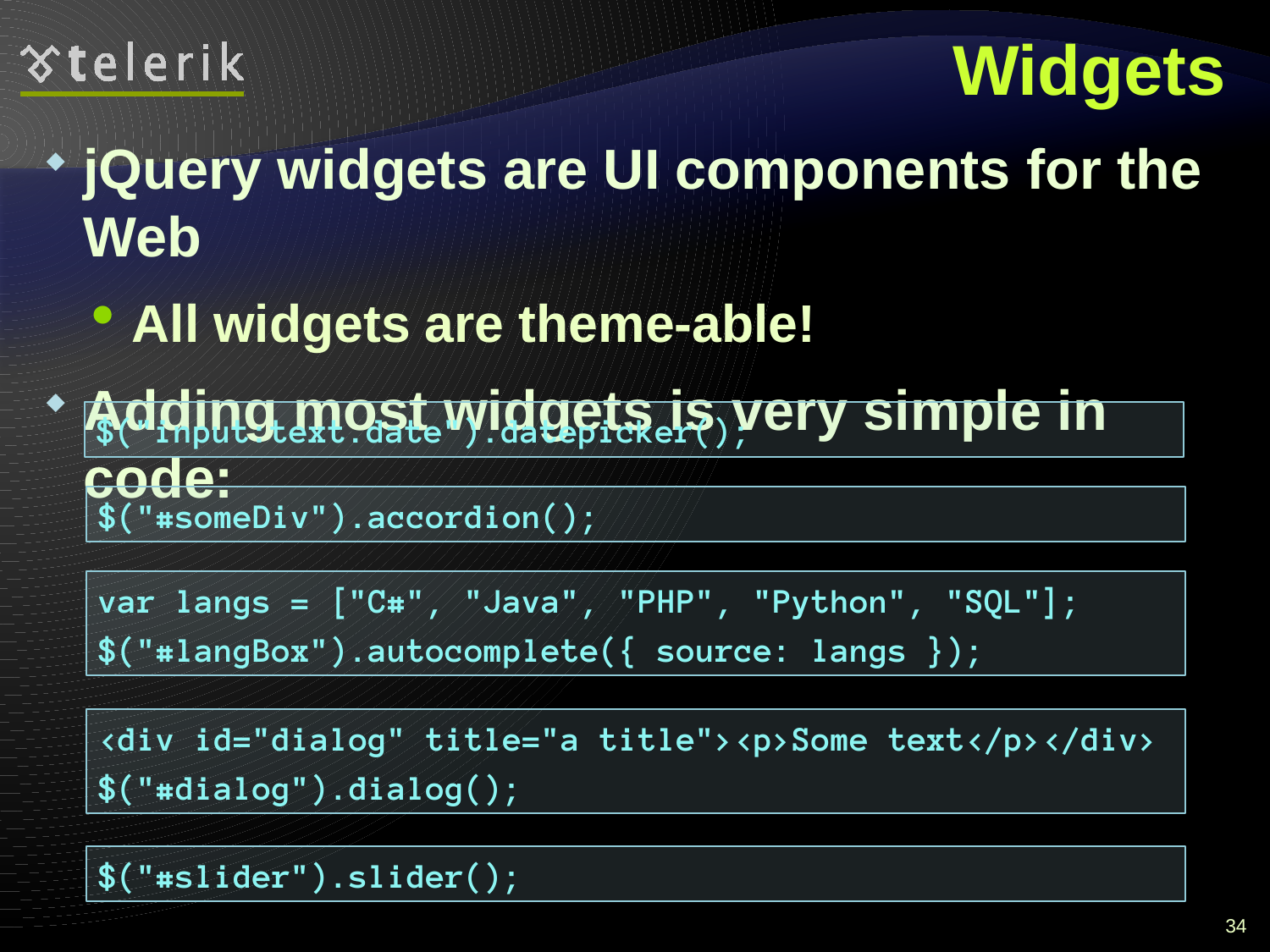

# Widgets
jQuery widgets are UI components for the Web
All widgets are theme-able!
Adding most widgets is very simple in code:

$("input:text.date").datepicker();
$("#someDiv").accordion();
var langs = ["C#", "Java", "PHP", "Python", "SQL"];
$("#langBox").autocomplete({ source: langs });
<div id="dialog" title="a title"><p>Some text</p></div>
$("#dialog").dialog();
$("#slider").slider();
34